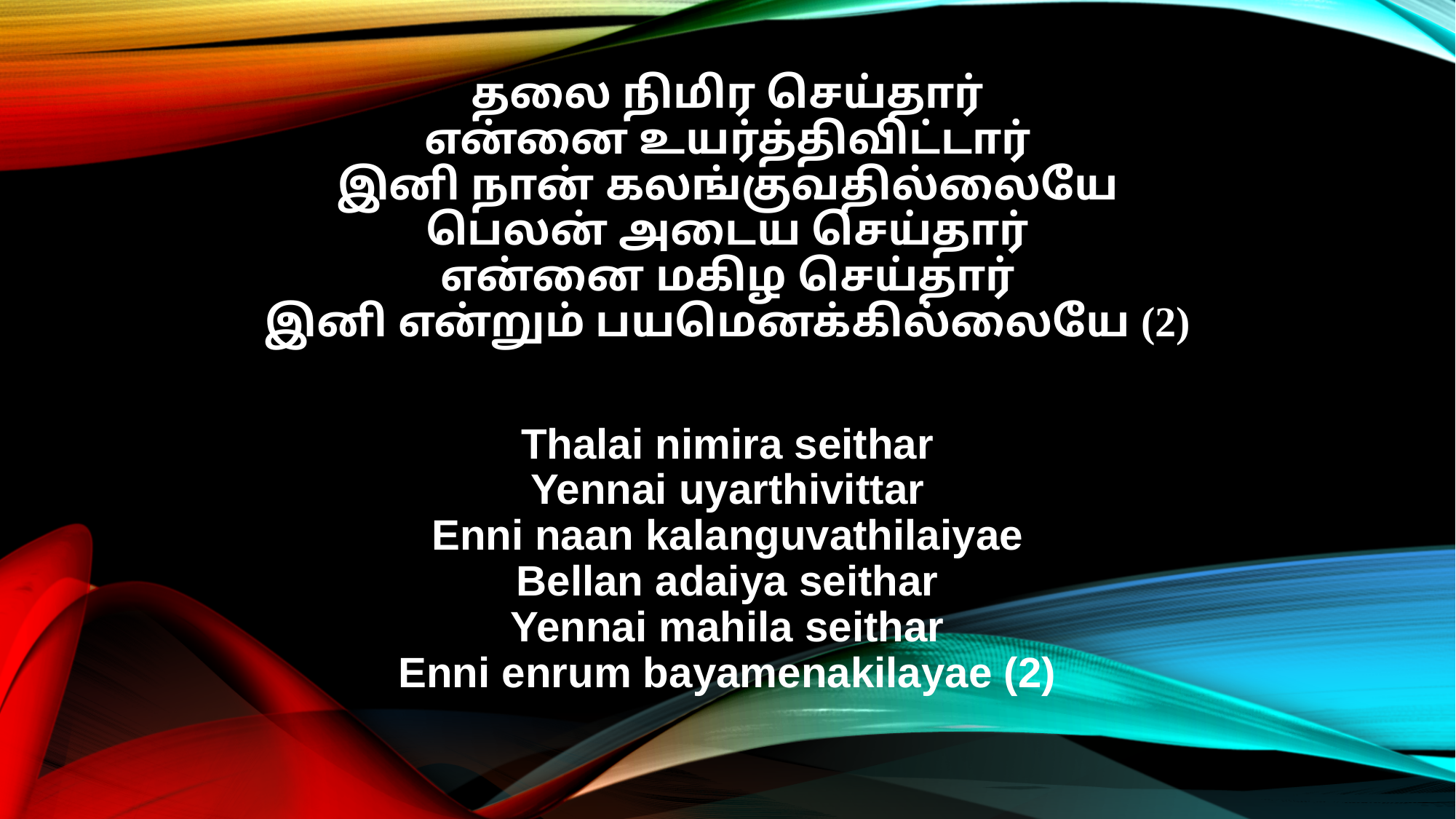

தலை நிமிர செய்தார்
என்னை உயர்த்திவிட்டார்
இனி நான் கலங்குவதில்லையே
பெலன் அடைய செய்தார்
என்னை மகிழ செய்தார்
இனி என்றும் பயமெனக்கில்லையே (2)

Thalai nimira seithar
Yennai uyarthivittar
Enni naan kalanguvathilaiyae
Bellan adaiya seithar
Yennai mahila seithar
Enni enrum bayamenakilayae (2)